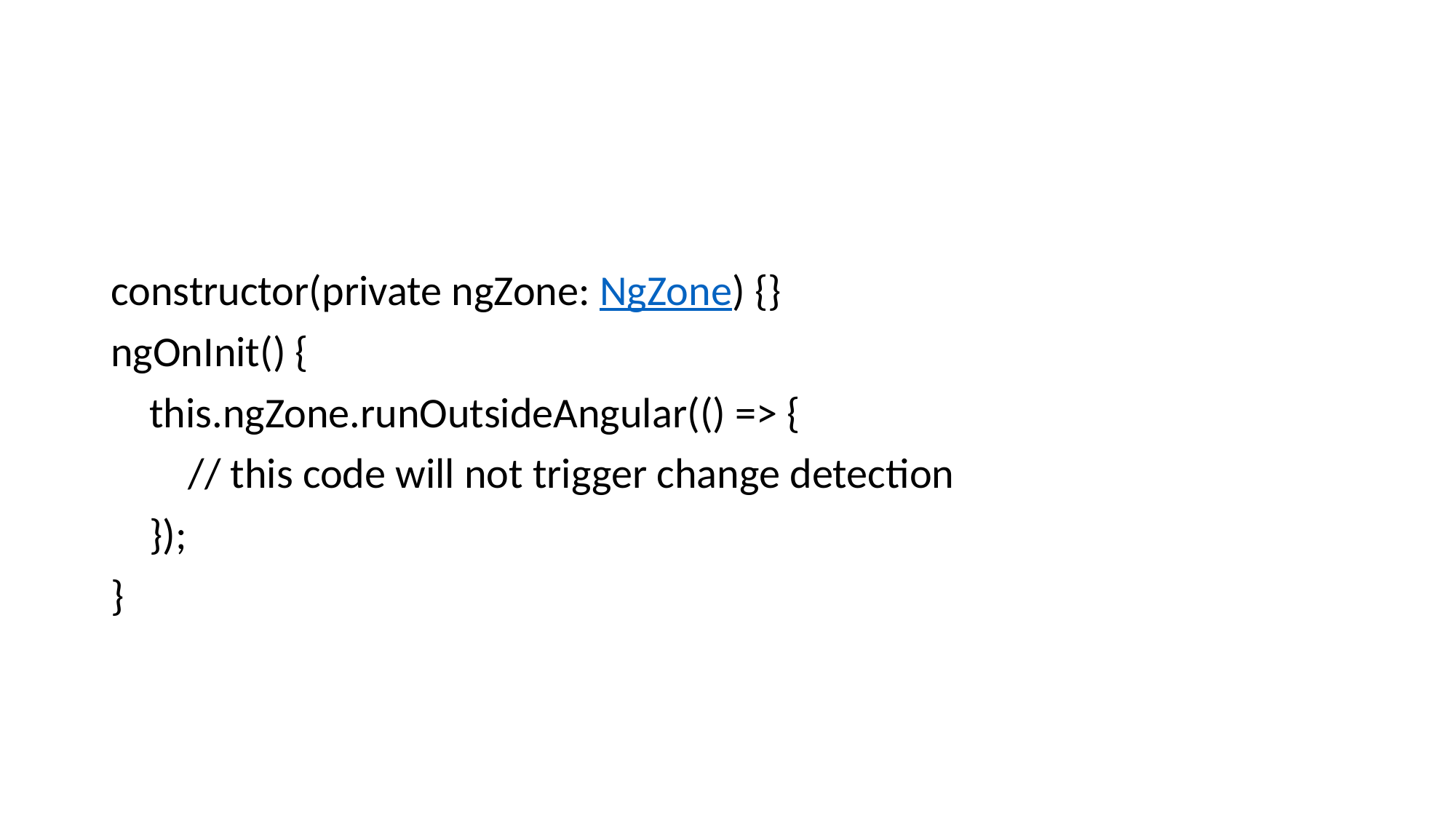

constructor(private ngZone: NgZone) {}
ngOnInit() {
    this.ngZone.runOutsideAngular(() => {
        // this code will not trigger change detection
    });
}